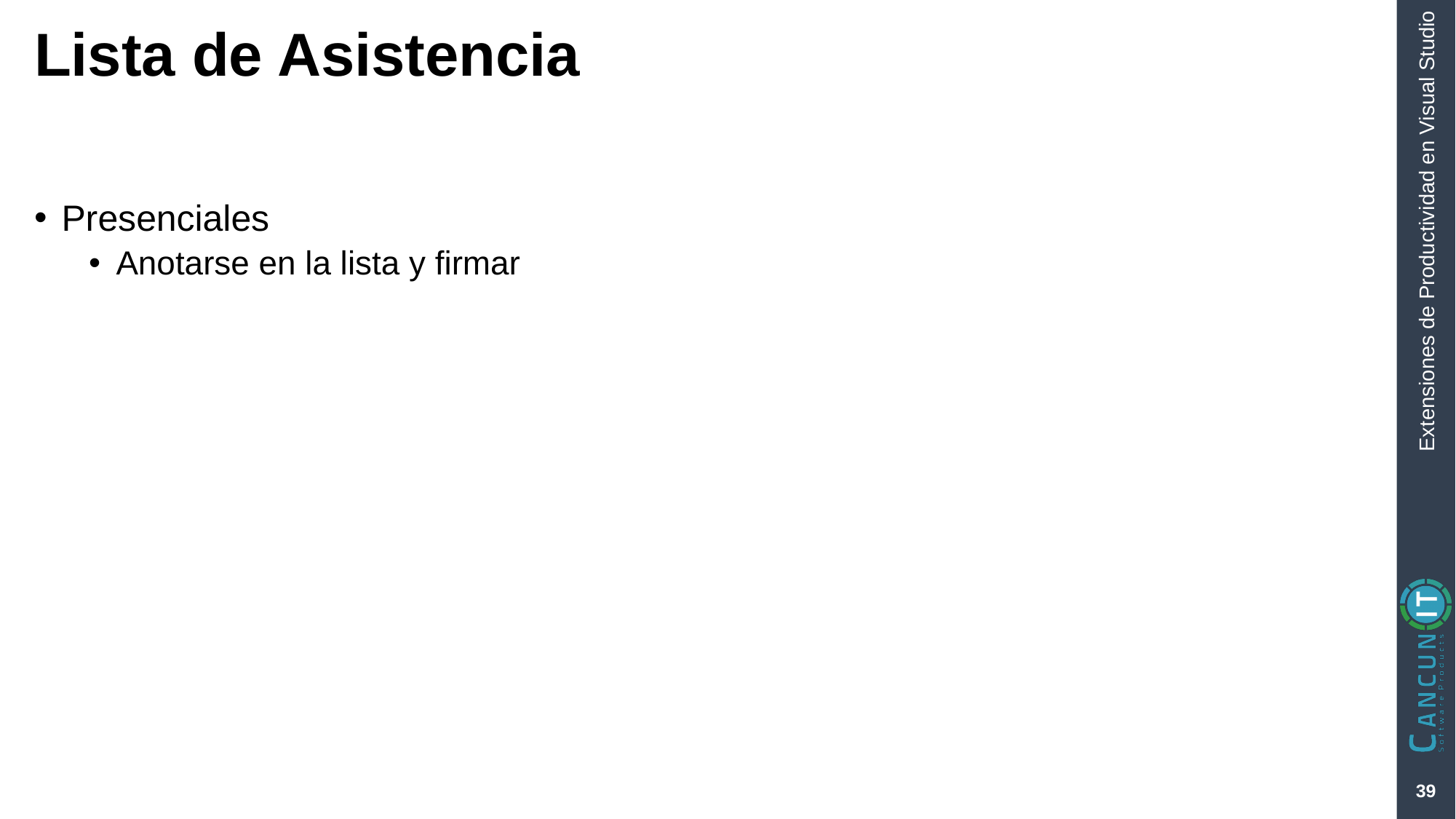

# Lista de Asistencia
Presenciales
Anotarse en la lista y firmar
39